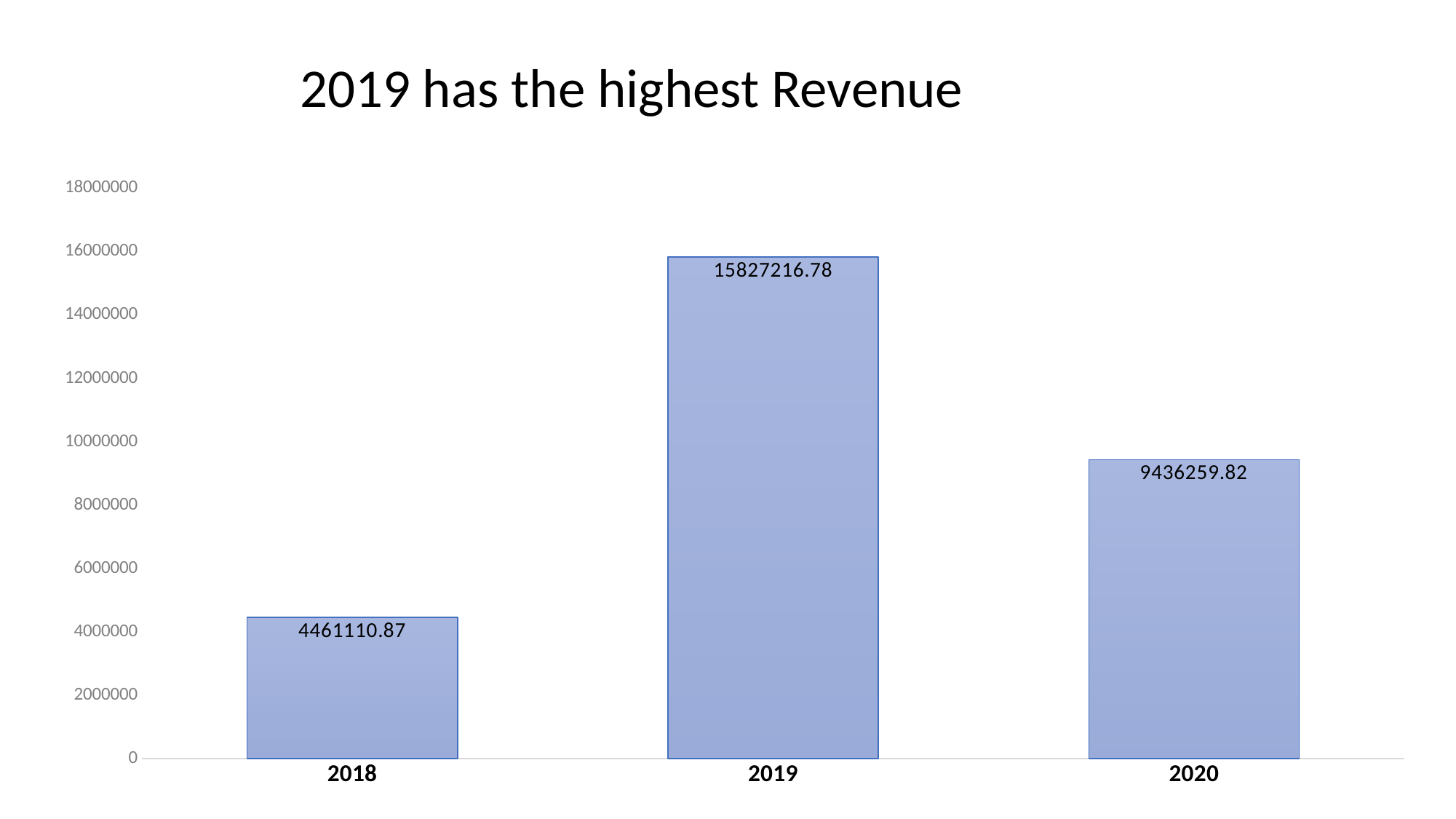

2019 has the highest Revenue

### Chart

| Category | yearly_rev |
|---|---|
| 2018 | 4461110.87 |
| 2019 | 15827216.78 |
| 2020 | 9436259.82 |